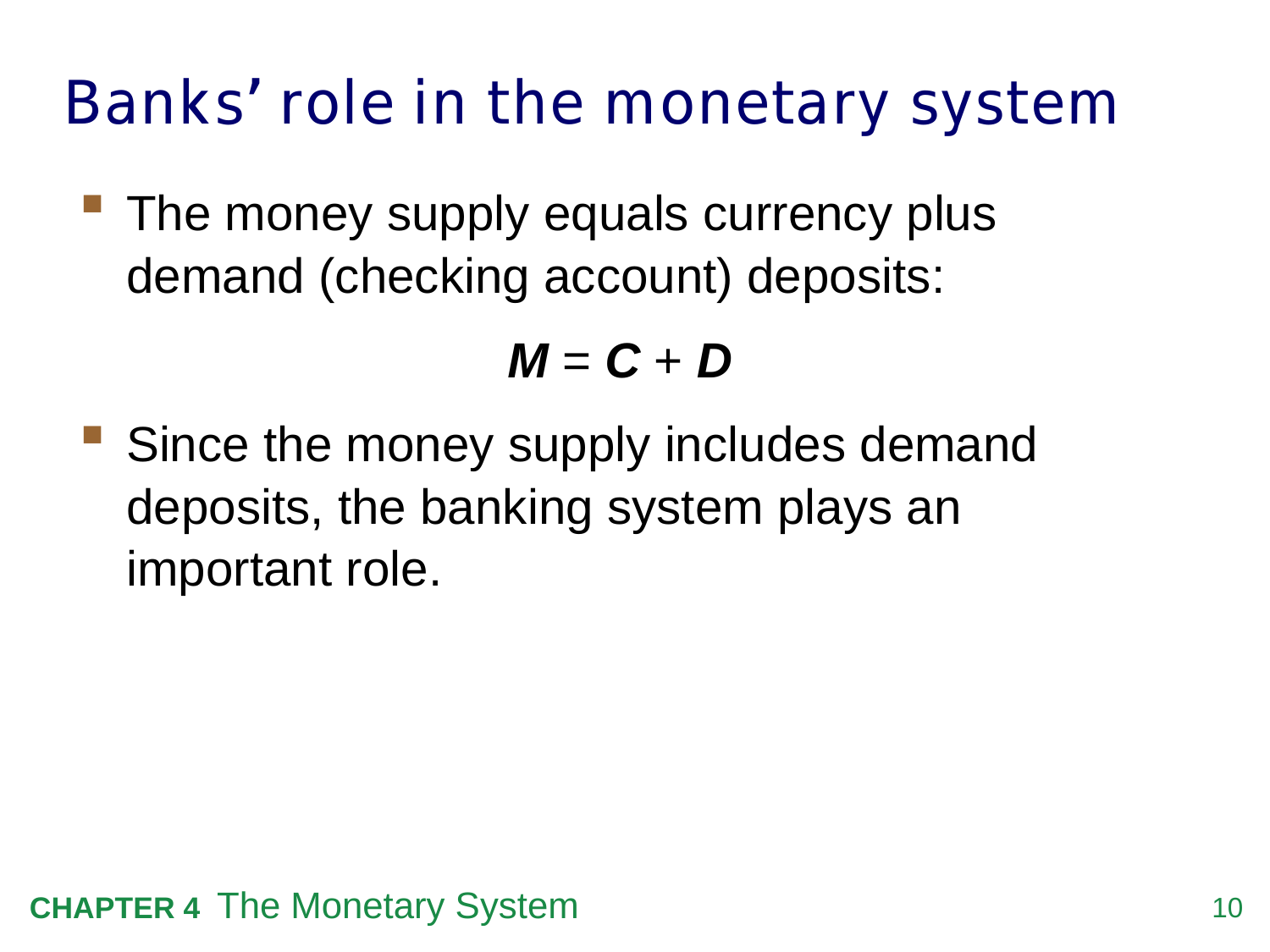

# Banks’ role in the monetary system
The money supply equals currency plus
demand (checking account) deposits:
				M = C + D
Since the money supply includes demand deposits, the banking system plays an
important role.